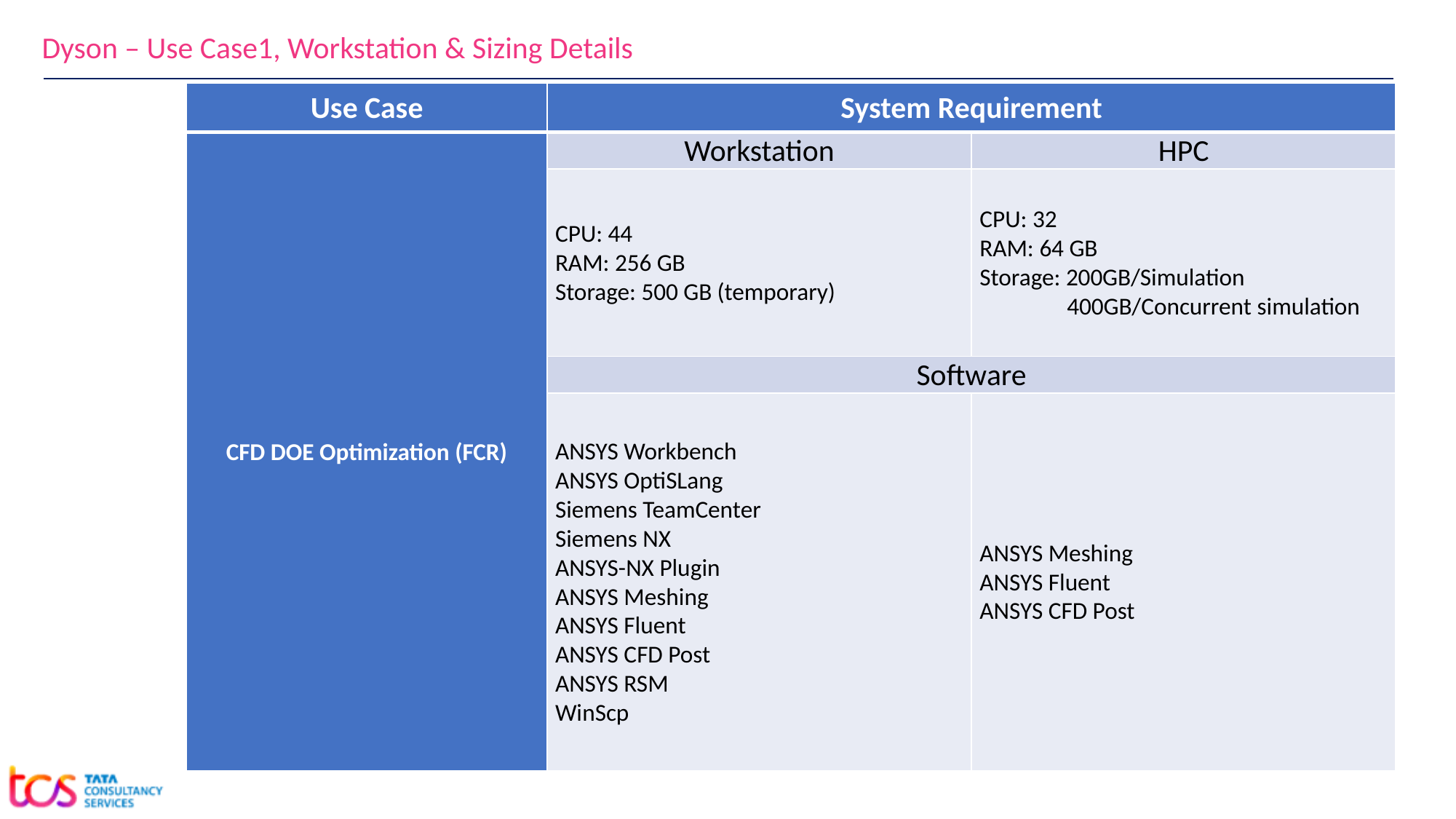

Dyson – Use Case1, Workstation & Sizing Details

| Use Case | System Requirement |  |
| --- | --- | --- |
| CFD DOE Optimization (FCR) | Workstation | HPC |
|  | CPU: 44 RAM: 256 GB Storage: 500 GB (temporary) | CPU: 32 RAM: 64 GB Storage: 200GB/Simulation 400GB/Concurrent simulation |
|  | Software |  |
|  | ANSYS Workbench ANSYS OptiSLang Siemens TeamCenter Siemens NX ANSYS-NX Plugin ANSYS Meshing ANSYS Fluent ANSYS CFD Post ANSYS RSM WinScp | ANSYS Meshing ANSYS Fluent ANSYS CFD Post |